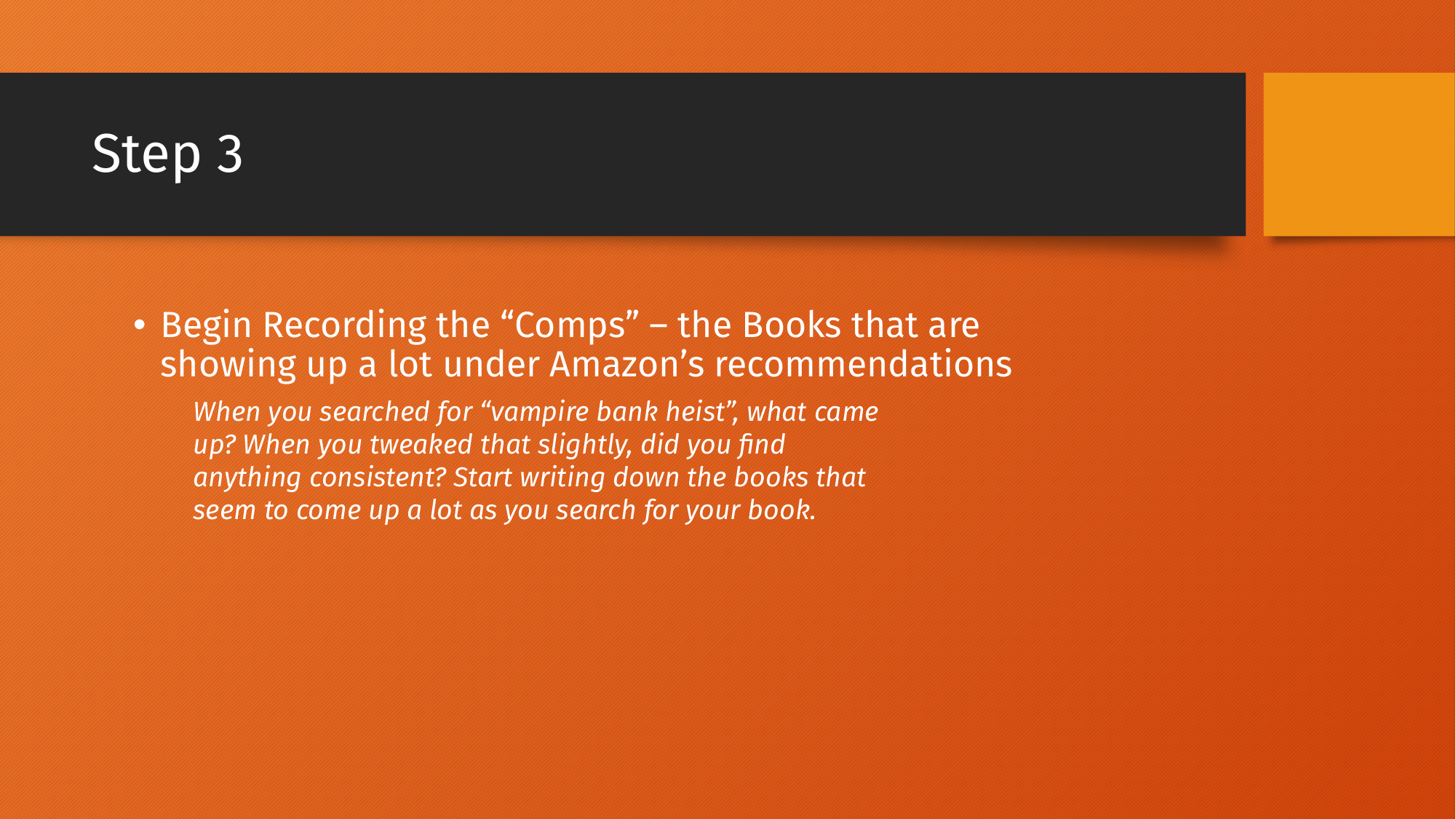

# Step 3
Begin Recording the “Comps” – the Books that are showing up a lot under Amazon’s recommendations
When you searched for “vampire bank heist”, what came up? When you tweaked that slightly, did you find anything consistent? Start writing down the books that seem to come up a lot as you search for your book.